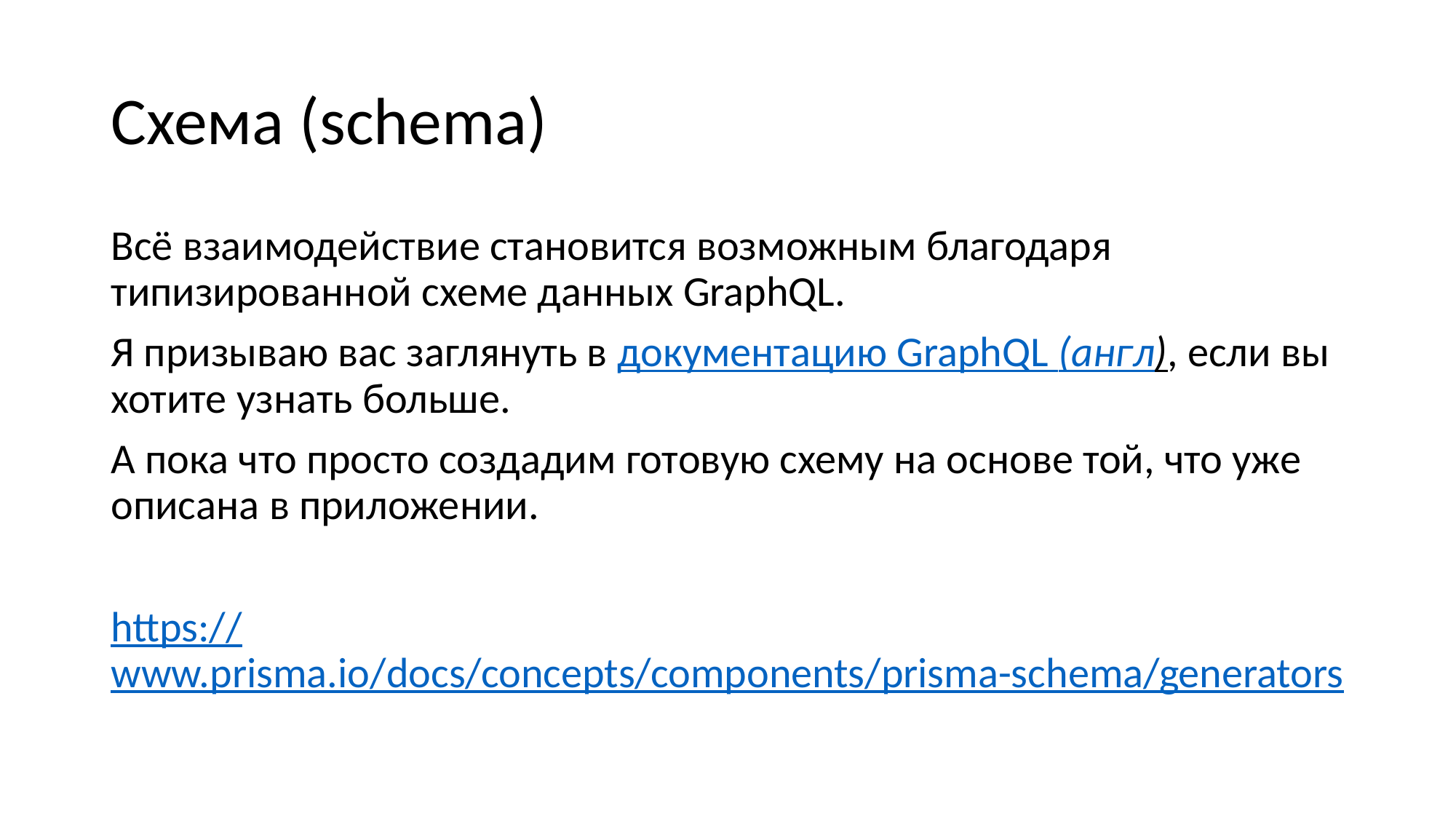

# Схема (schema)
Всё взаимодействие становится возможным благодаря типизированной схеме данных GraphQL.
Я призываю вас заглянуть в документацию GraphQL (англ), если вы хотите узнать больше.
А пока что просто создадим готовую схему на основе той, что уже описана в приложении.

https://www.prisma.io/docs/concepts/components/prisma-schema/generators